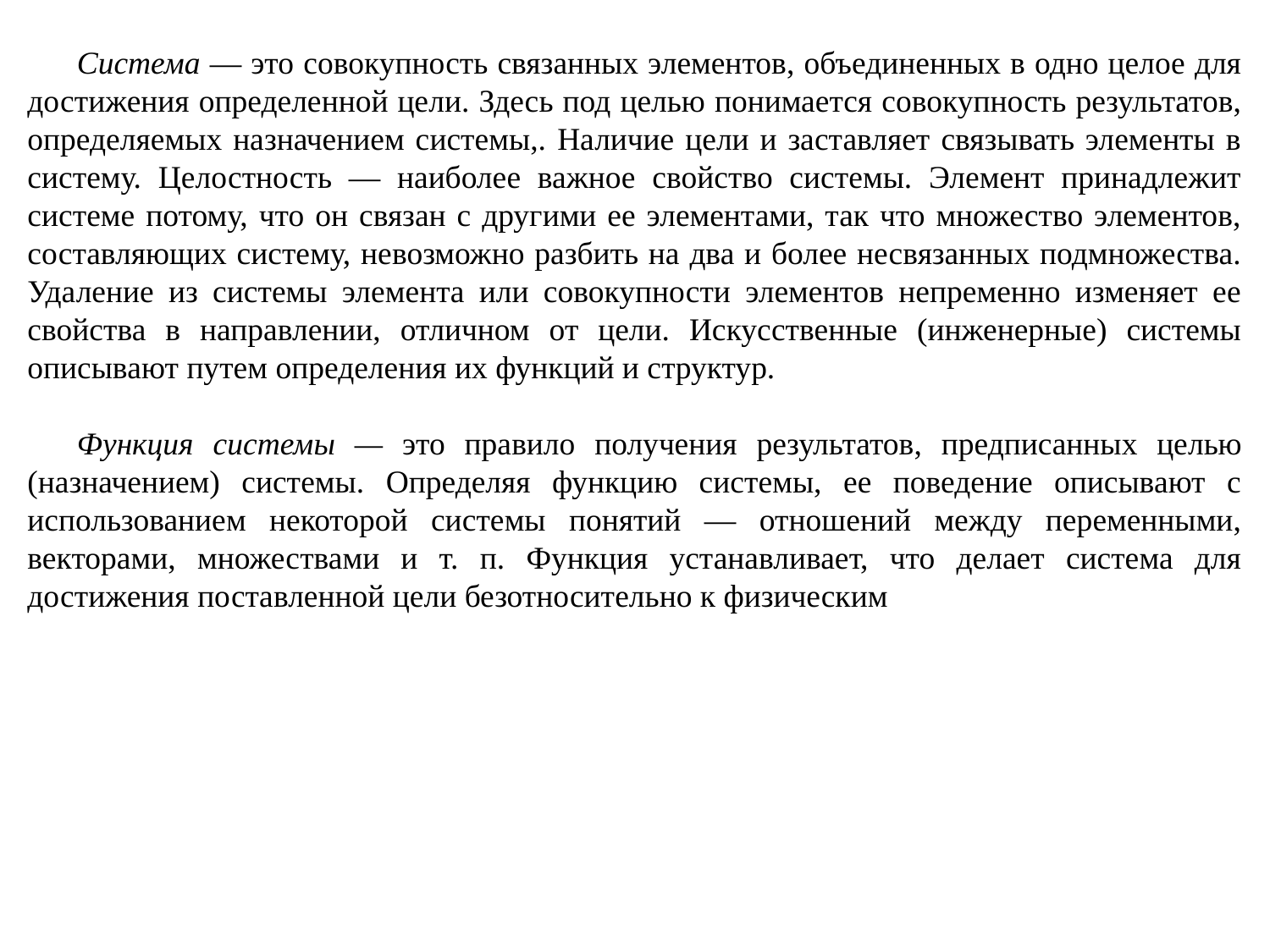

Система — это совокупность связанных элементов, объединенных в одно целое для достижения определенной цели. Здесь под целью понимается совокупность результатов, определяемых назначением системы,. Наличие цели и заставляет связывать элементы в систему. Целостность — наиболее важное свойство системы. Элемент принадлежит системе потому, что он связан с другими ее элементами, так что множество элементов, составляющих систему, невозможно разбить на два и более несвязанных подмножества. Удаление из системы элемента или совокупности элементов непременно изменяет ее свойства в направлении, отличном от цели. Искусственные (инженерные) системы описывают путем определения их функций и структур.

Функция системы — это правило получения результатов, предписанных целью (назначением) системы. Определяя функцию системы, ее поведение описывают с использованием некоторой системы понятий — отношений между переменными, векторами, множествами и т. п. Функция устанавливает, что делает система для достижения поставленной цели безотносительно к физическим